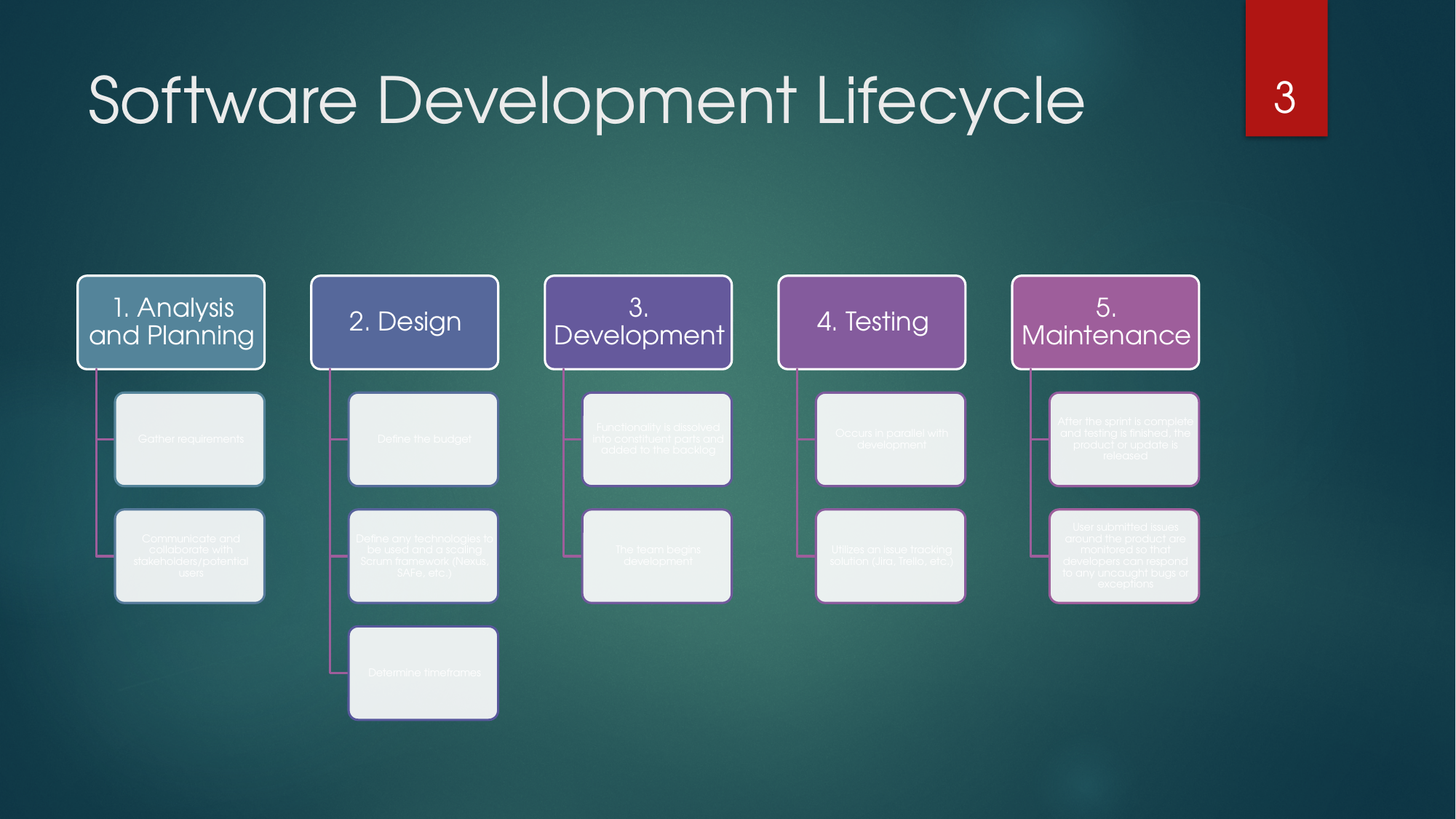

3
# Software Development Lifecycle
1. Analysis and Planning
Gather requirements
Communicate and collaborate with stakeholders/potential users
2. Design
Define the budget
Define any technologies to be used and a scaling Scrum framework (Nexus, SAFe, etc.)
Determine timeframes
3. Development
Functionality is dissolved into constituent parts and added to the backlog
The team begins development
4. Testing
Occurs in parallel with development
Utilizes an issue tracking solution (Jira, Trello, etc.)
5. Maintenance
After the sprint is complete and testing is finished, the product or update is released
User submitted issues around the product are monitored so that developers can respond to any uncaught bugs or exceptions